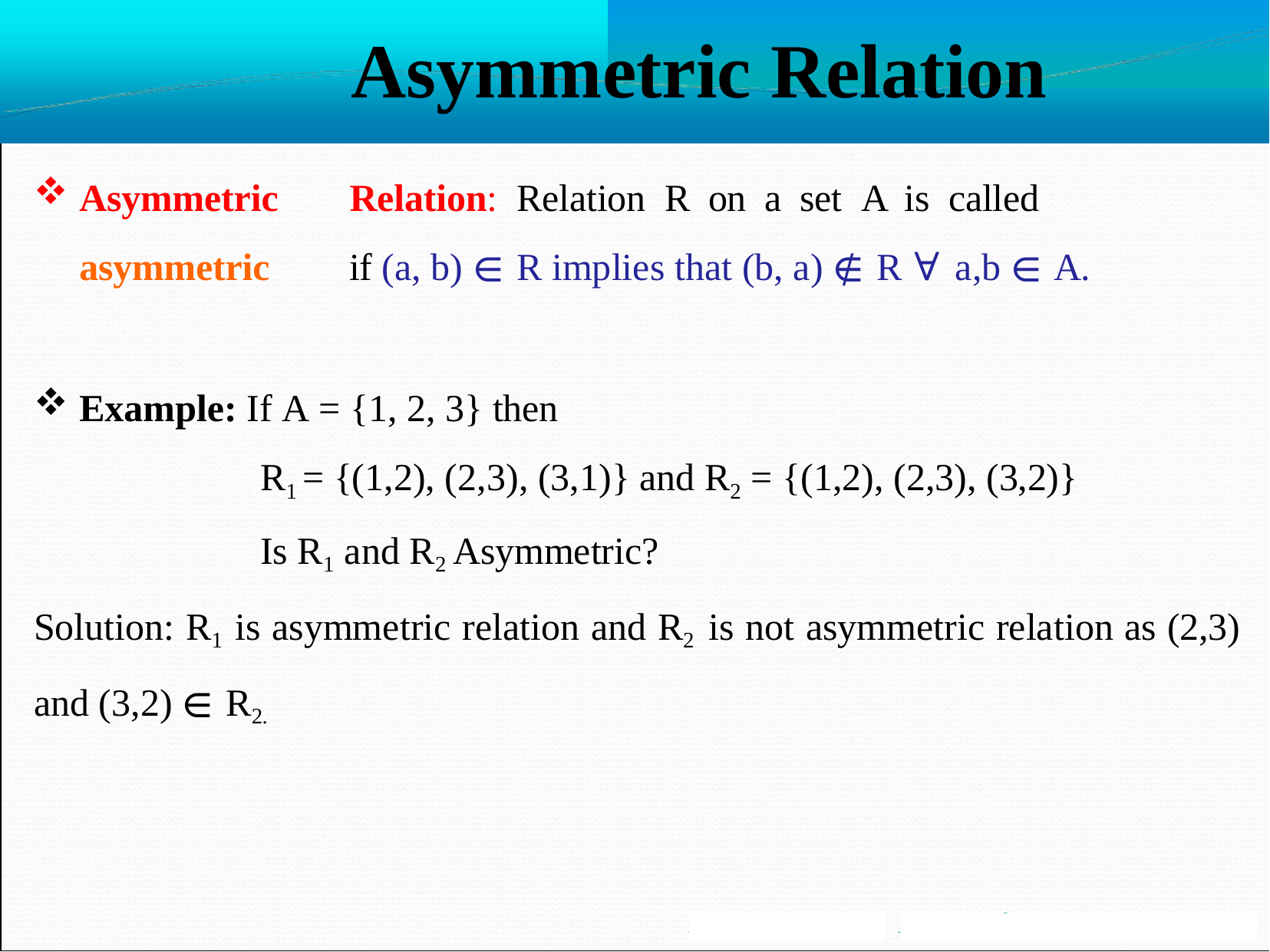

# Asymmetric Relation
Asymmetric	Relation:	Relation	R	on	a	set	A	is	called	asymmetric	if (a, b) ∈ R implies that (b, a) ∉ R ∀ a,b ∈ A.

Example: If A = {1, 2, 3} then
R1 = {(1,2), (2,3), (3,1)} and R2 = {(1,2), (2,3), (3,2)}
Is R1 and R2 Asymmetric?
Solution: R1 is asymmetric relation and R2 is not asymmetric relation as (2,3) and (3,2) ∈ R2.
Mr. S. B. Shinde
Asst Professor, MESCOE Pune